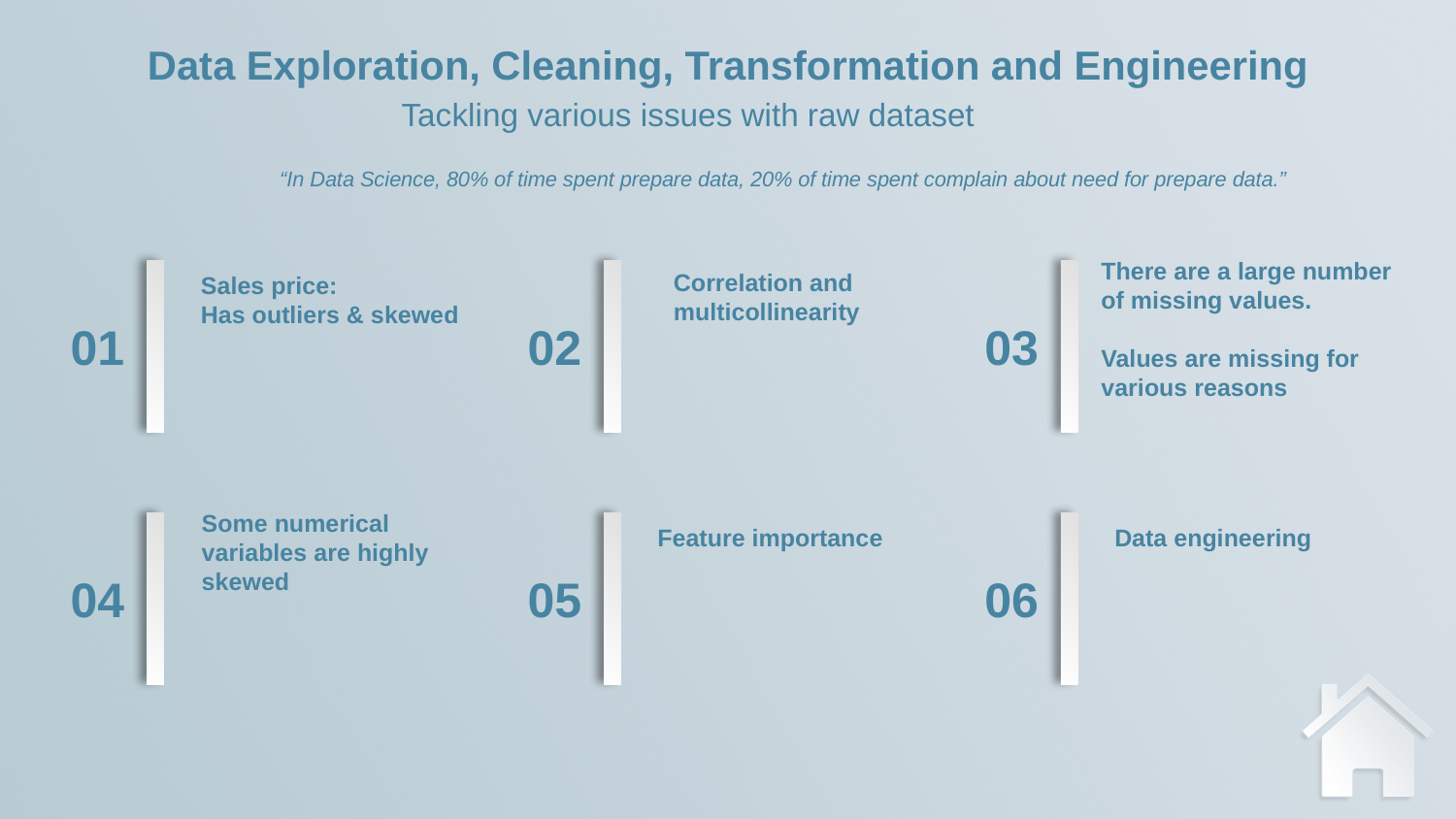

Data Exploration, Cleaning, Transformation and Engineering
Tackling various issues with raw dataset
“In Data Science, 80% of time spent prepare data, 20% of time spent complain about need for prepare data.”
There are a large number of missing values.

Values are missing for various reasons

Correlation and multicollinearity

Sales price:
Has outliers & skewed

01
02
03
Some numerical variables are highly skewed

Feature importance

Data engineering

04
05
06